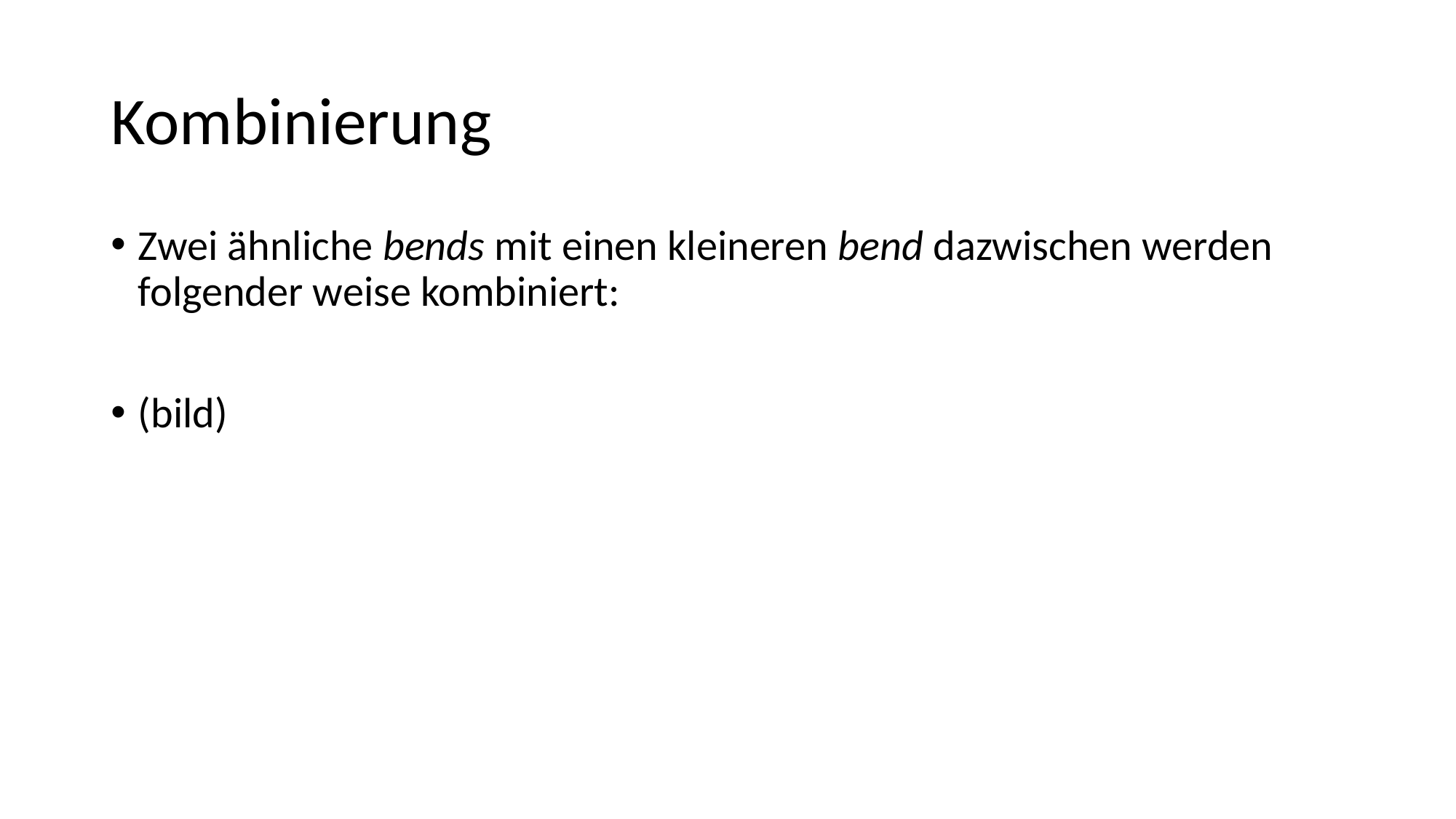

# Kombinierung
Zwei ähnliche bends mit einen kleineren bend dazwischen werden folgender weise kombiniert:

(bild)